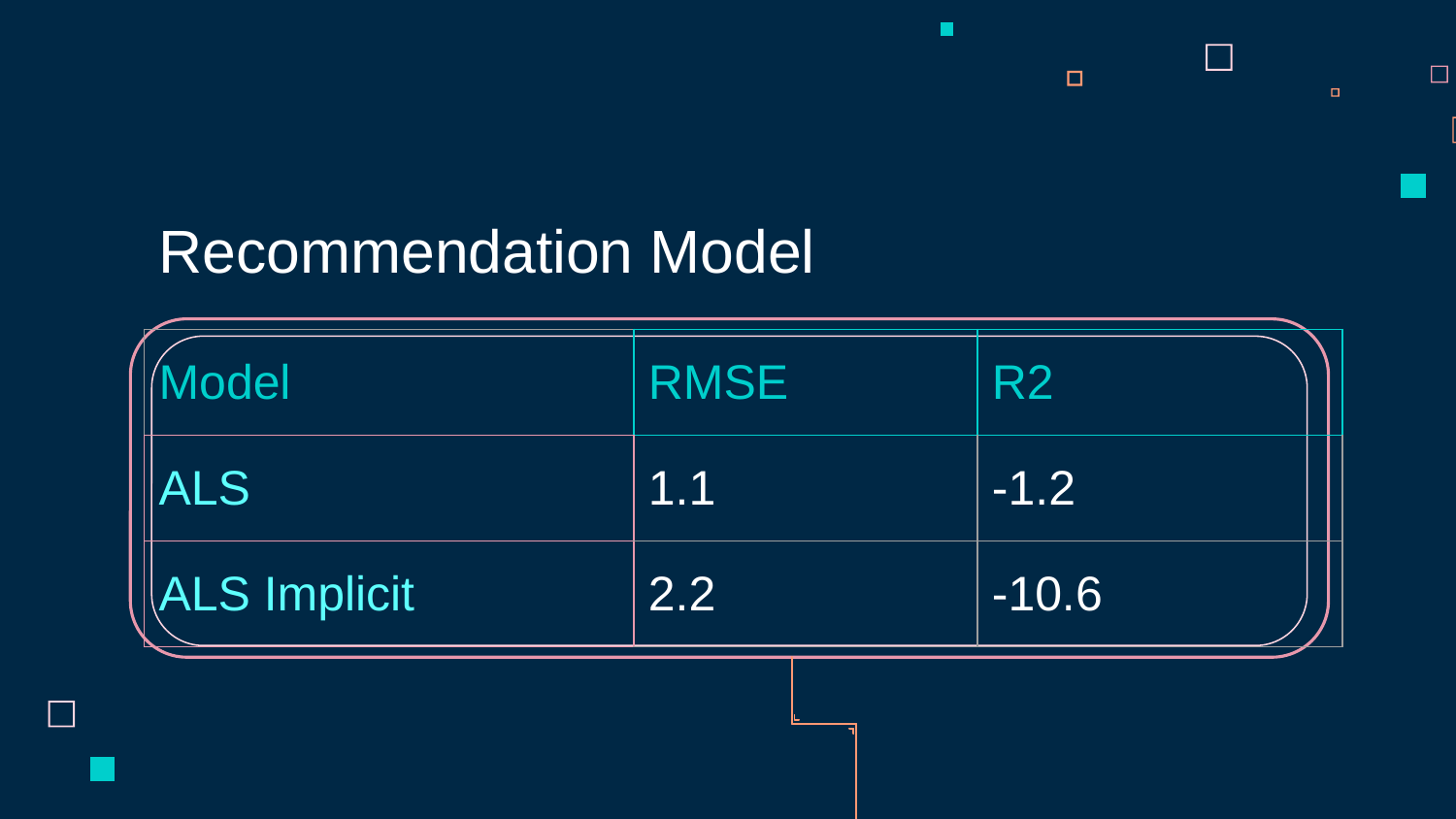

# Recommendation Model

| Model | RMSE | R2 |
| --- | --- | --- |
| ALS | 1.1 | -1.2 |
| ALS Implicit | 2.2 | -10.6 |